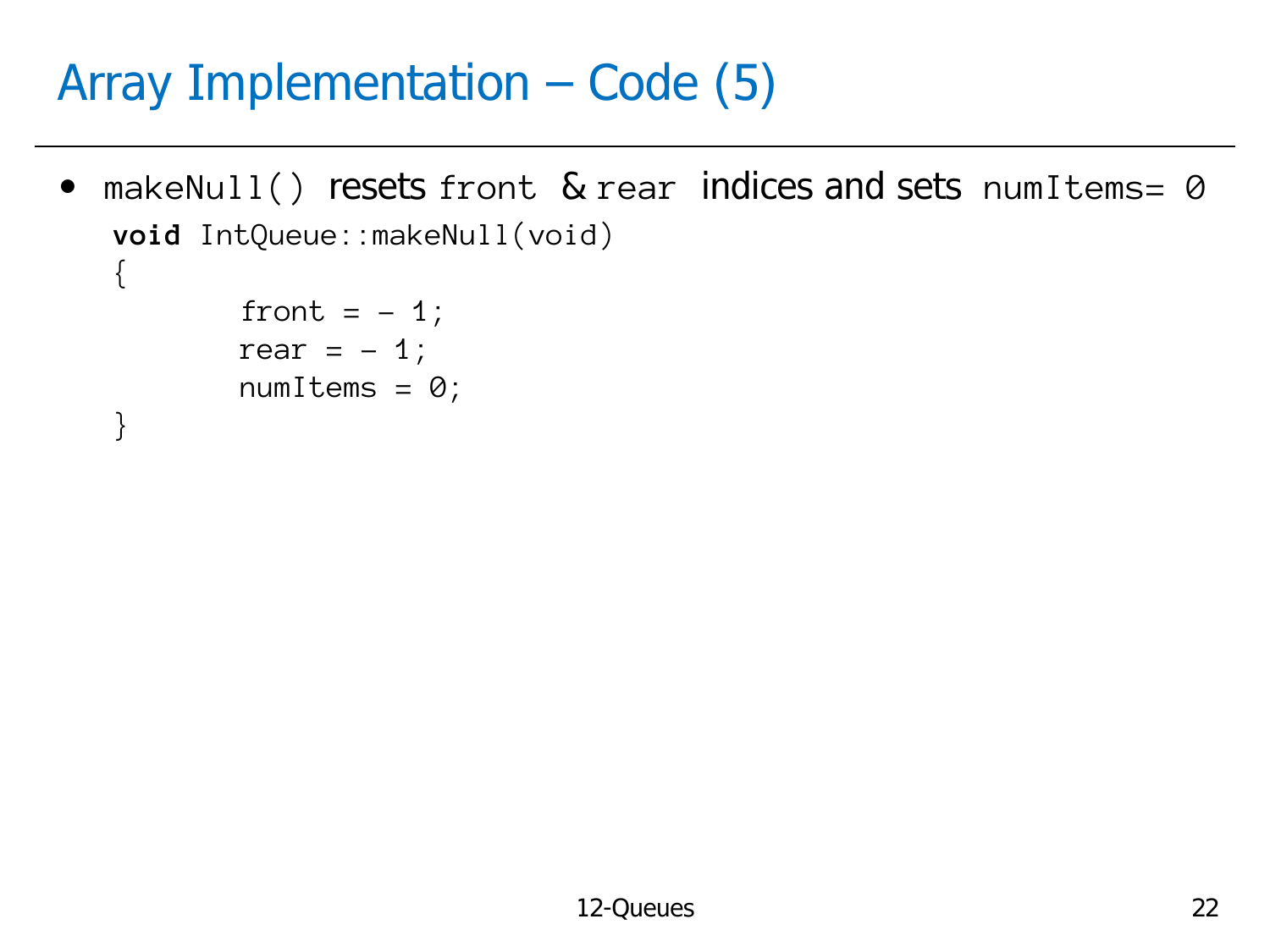

# Array Implementation – Code (5)
makeNull() resets front & rear indices and sets numItems= 0
void IntQueue::makeNull(void)
{
	front = - 1;
	rear = - 1;
	numItems = 0;
}

12-Queues
22